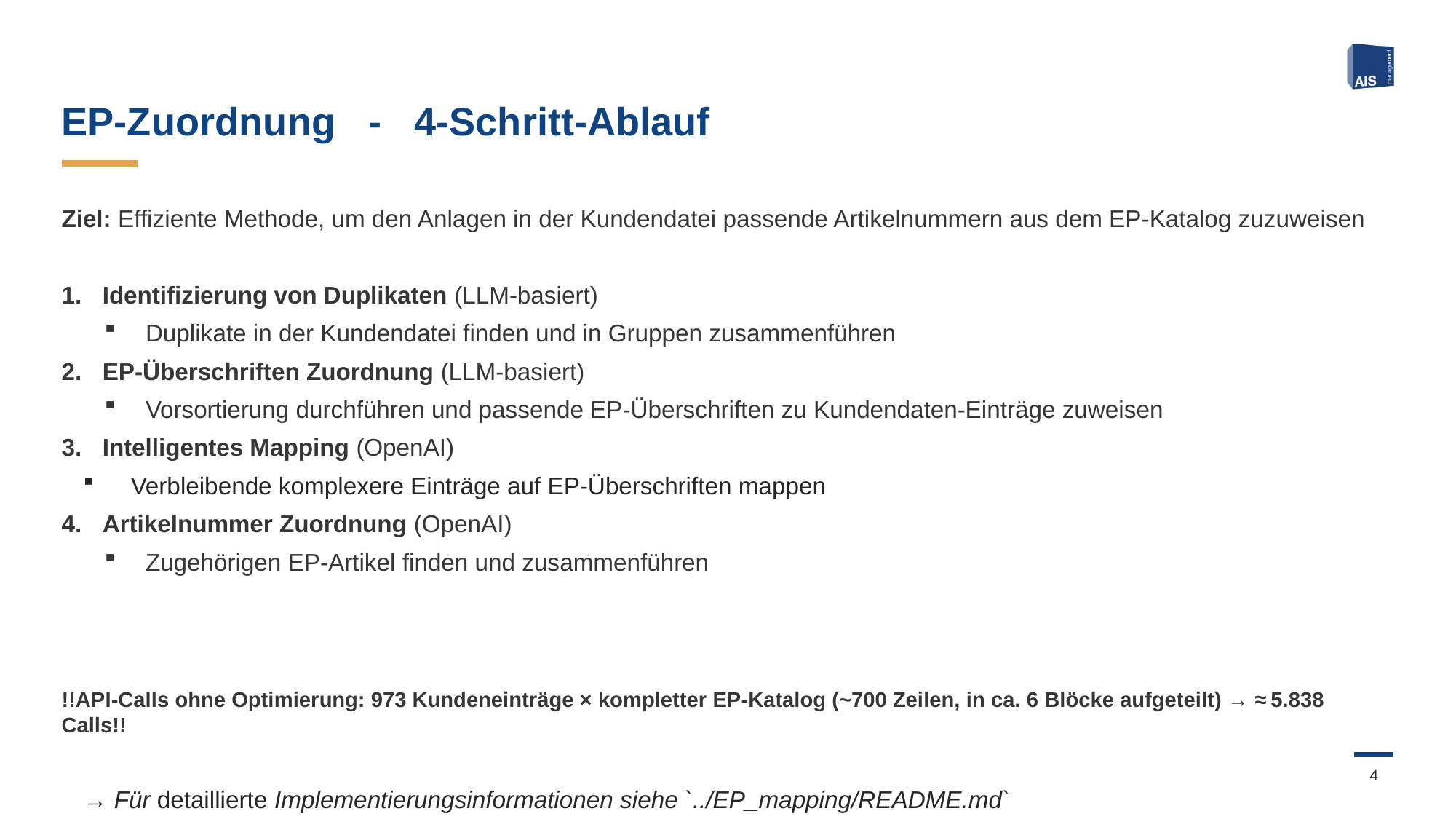

# EP-Zuordnung   -   4-Schritt-Ablauf
Ziel: Effiziente Methode, um den Anlagen in der Kundendatei passende Artikelnummern aus dem EP-Katalog zuzuweisen

Identifizierung von Duplikaten (LLM-basiert)
Duplikate in der Kundendatei finden und in Gruppen zusammenführen
EP-Überschriften Zuordnung (LLM-basiert)
Vorsortierung durchführen und passende EP-Überschriften zu Kundendaten-Einträge zuweisen
Intelligentes Mapping (OpenAI)
 Verbleibende komplexere Einträge auf EP-Überschriften mappen
Artikelnummer Zuordnung (OpenAI)
Zugehörigen EP-Artikel finden und zusammenführen

!!API‑Calls ohne Optimierung: 973 Kundeneinträge × kompletter EP‑Katalog (~700 Zeilen, in ca. 6 Blöcke aufgeteilt) → ≈ 5.838 Calls!!

→ Für detaillierte Implementierungsinformationen siehe `../EP_mapping/README.md`